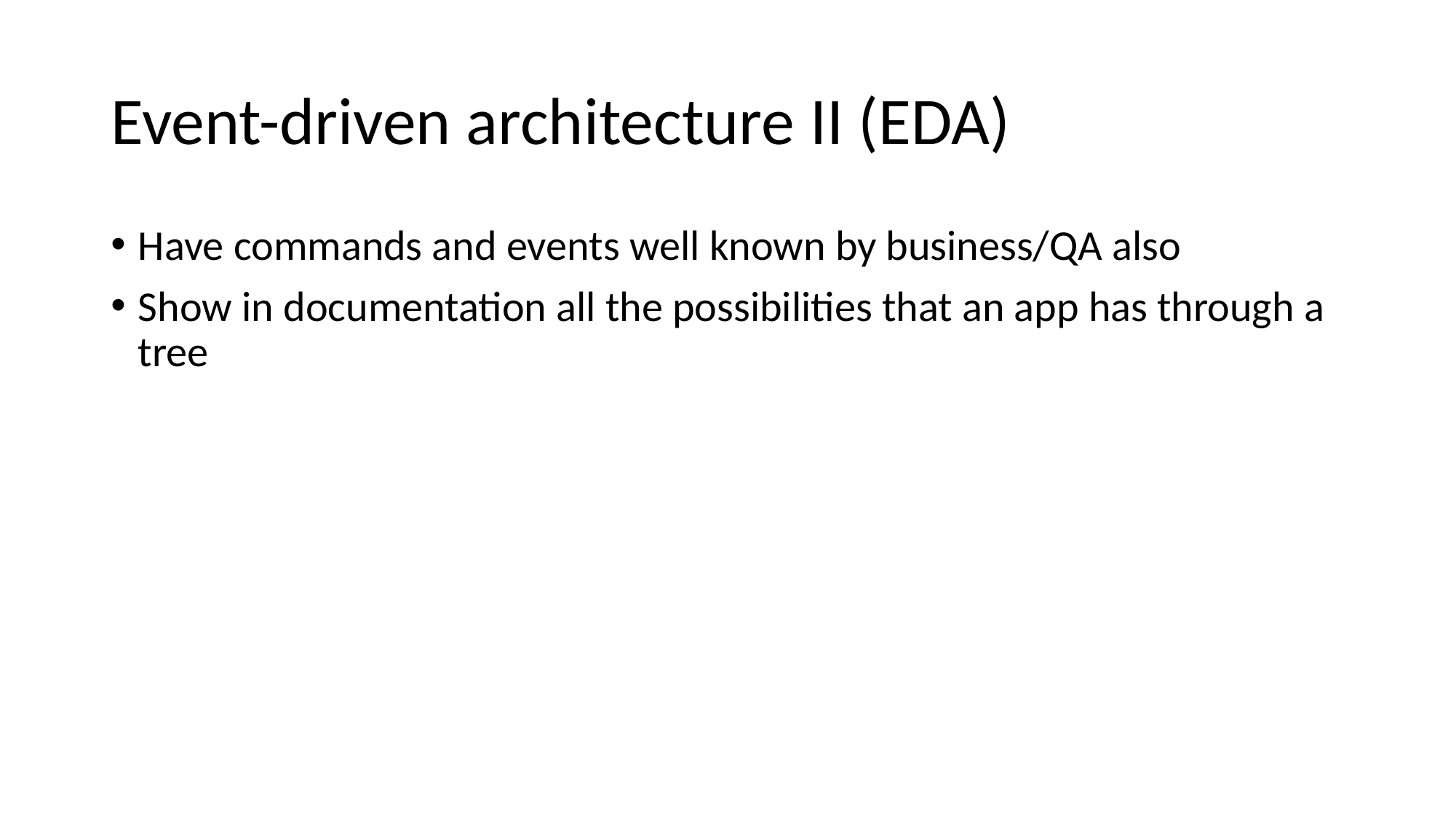

# Event-driven architecture II (EDA)
Have commands and events well known by business/QA also
Show in documentation all the possibilities that an app has through a tree